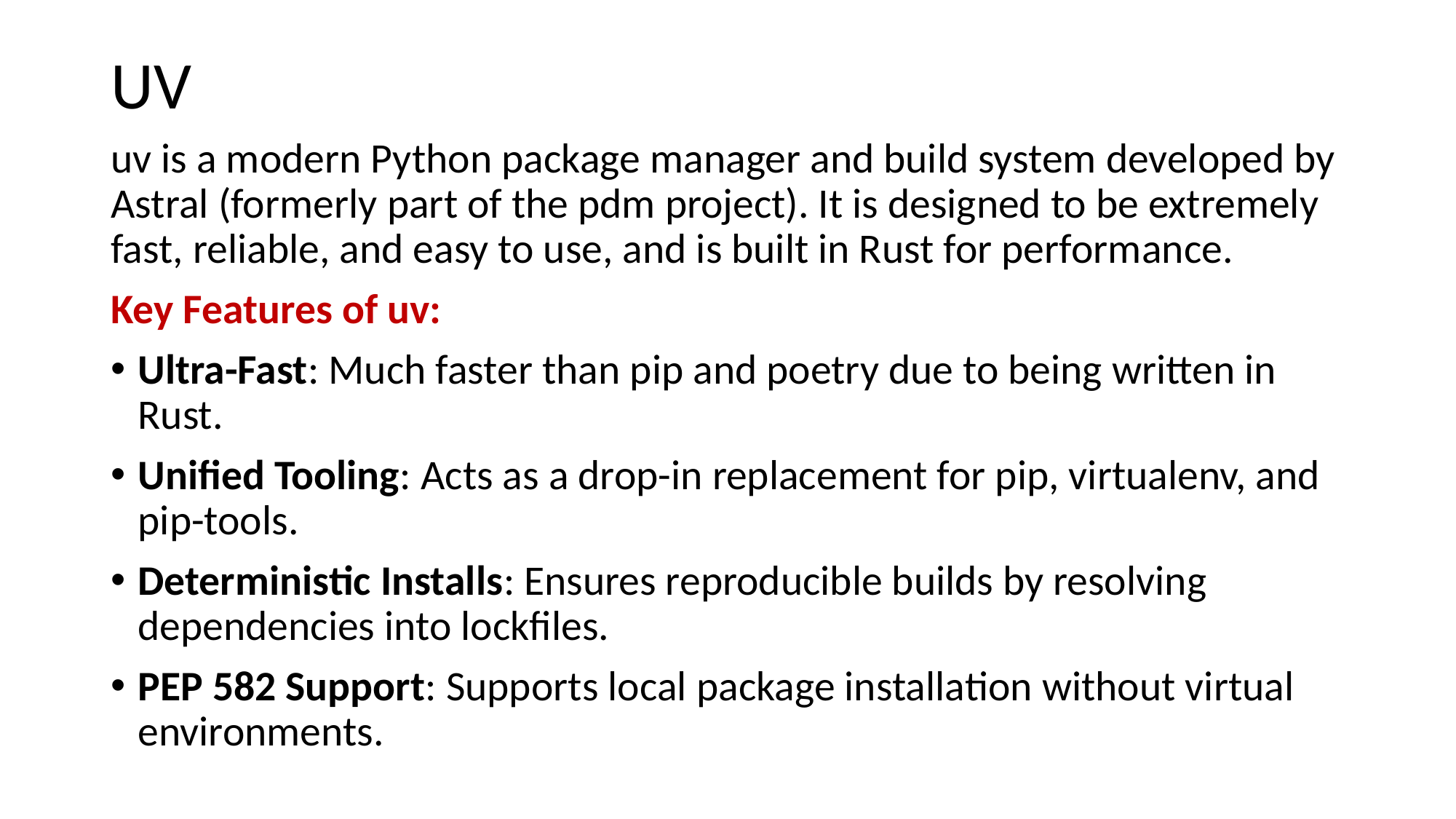

# UV
uv is a modern Python package manager and build system developed by Astral (formerly part of the pdm project). It is designed to be extremely fast, reliable, and easy to use, and is built in Rust for performance.
Key Features of uv:
Ultra-Fast: Much faster than pip and poetry due to being written in Rust.
Unified Tooling: Acts as a drop-in replacement for pip, virtualenv, and pip-tools.
Deterministic Installs: Ensures reproducible builds by resolving dependencies into lockfiles.
PEP 582 Support: Supports local package installation without virtual environments.